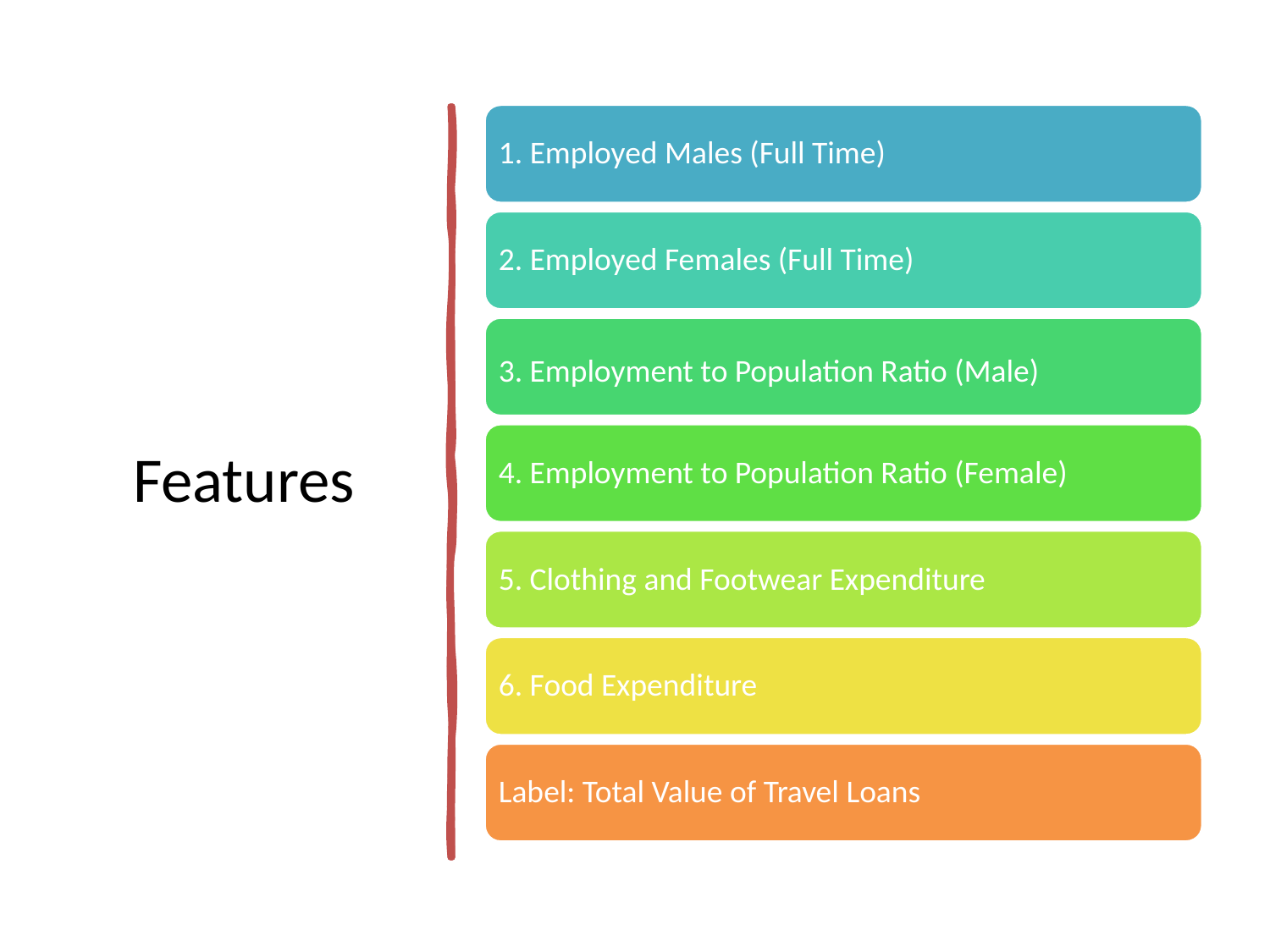

# Features

1. Employed Males (Full Time)

2. Employed Females (Full Time)

3. Employment to Population Ratio (Male)

4. Employment to Population Ratio (Female)

5. Clothing and Footwear Expenditure

6. Food Expenditure

Label: Total Value of Travel Loans